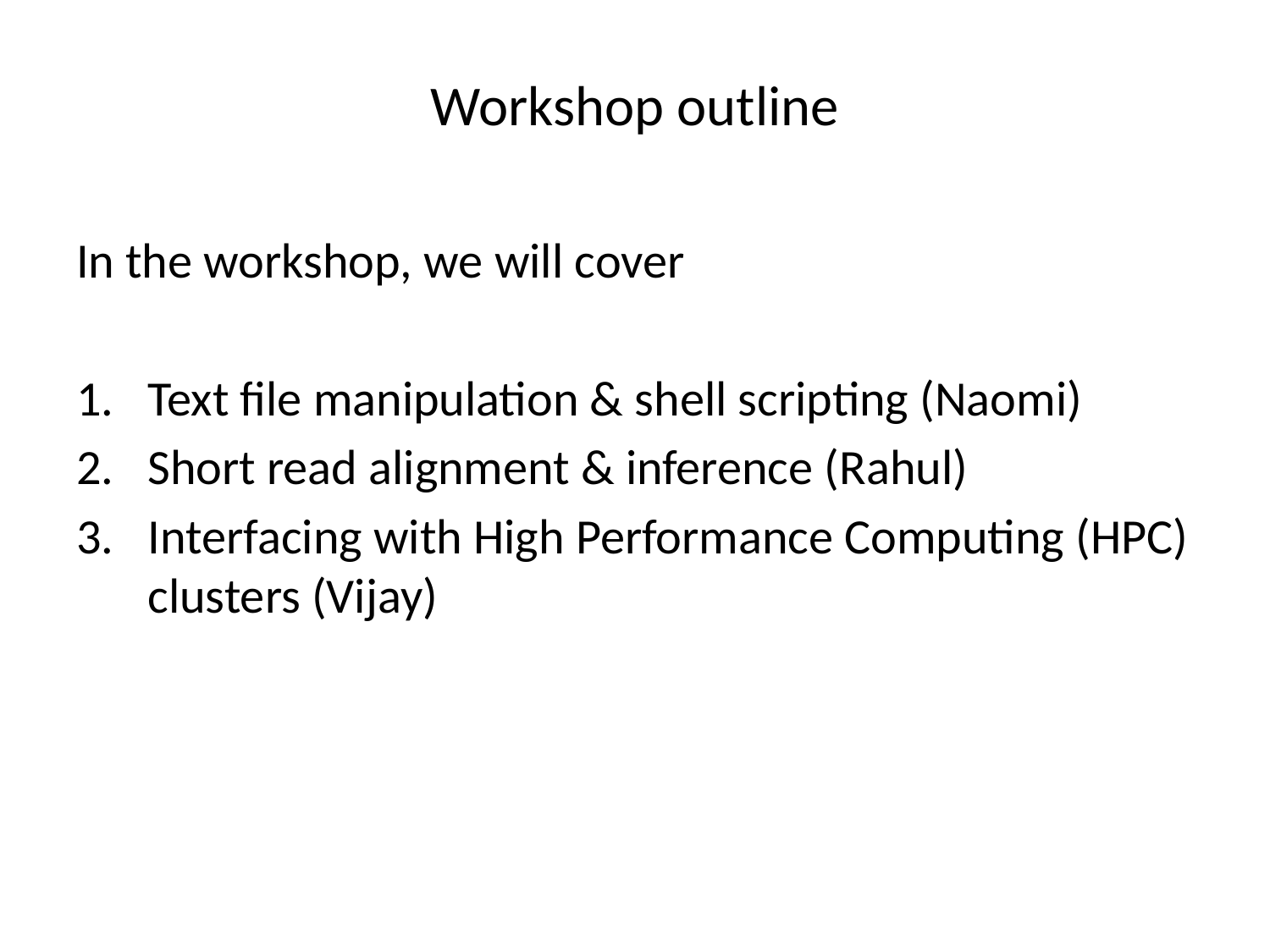

# Workshop outline
In the workshop, we will cover

Text file manipulation & shell scripting (Naomi)
Short read alignment & inference (Rahul)
Interfacing with High Performance Computing (HPC) clusters (Vijay)